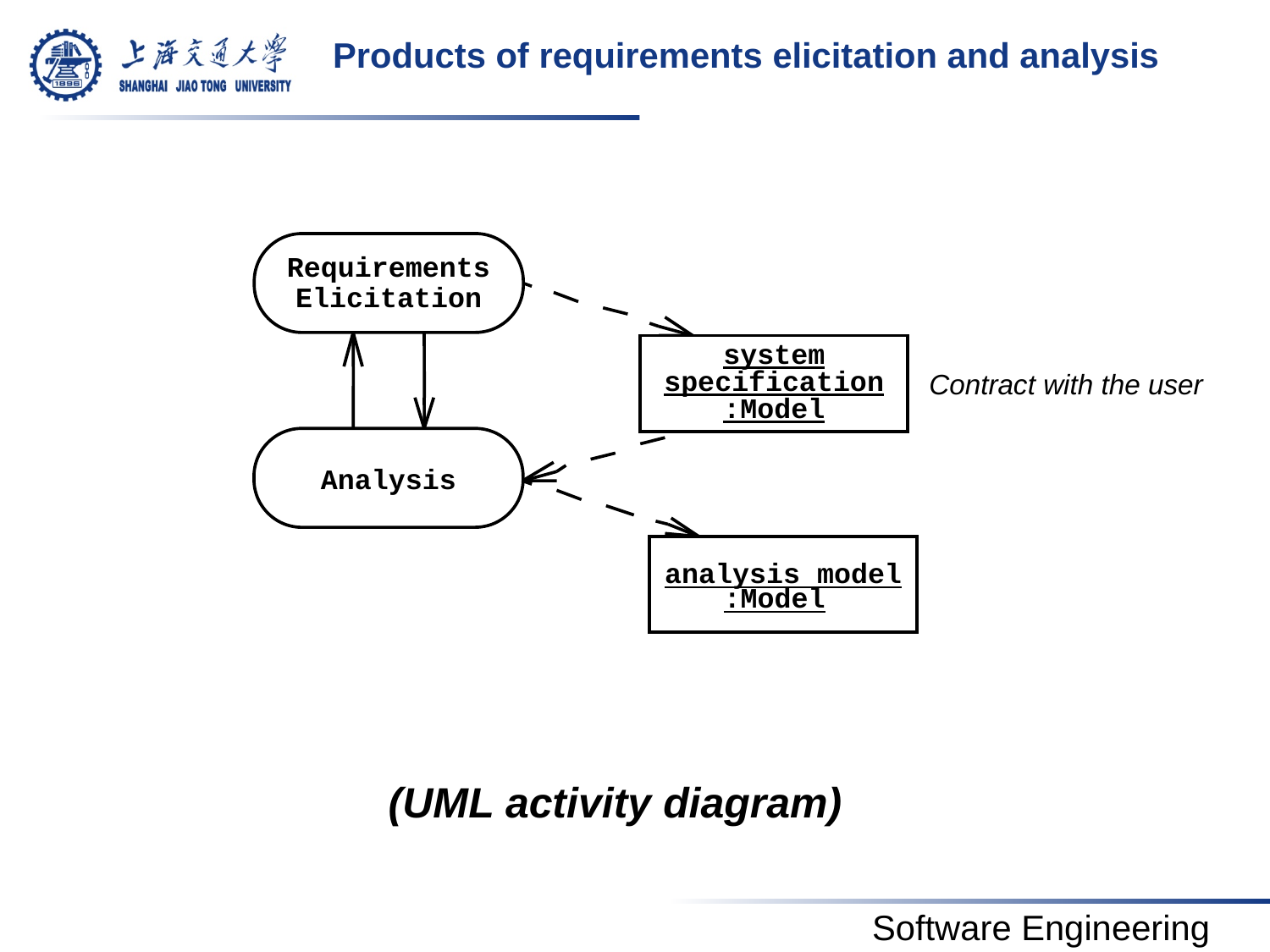

# Products of requirements elicitation and analysis

Requirements
Elicitation

system
specification
:Model

Analysis

analysis model
:Model
Contract with the user
(UML activity diagram)